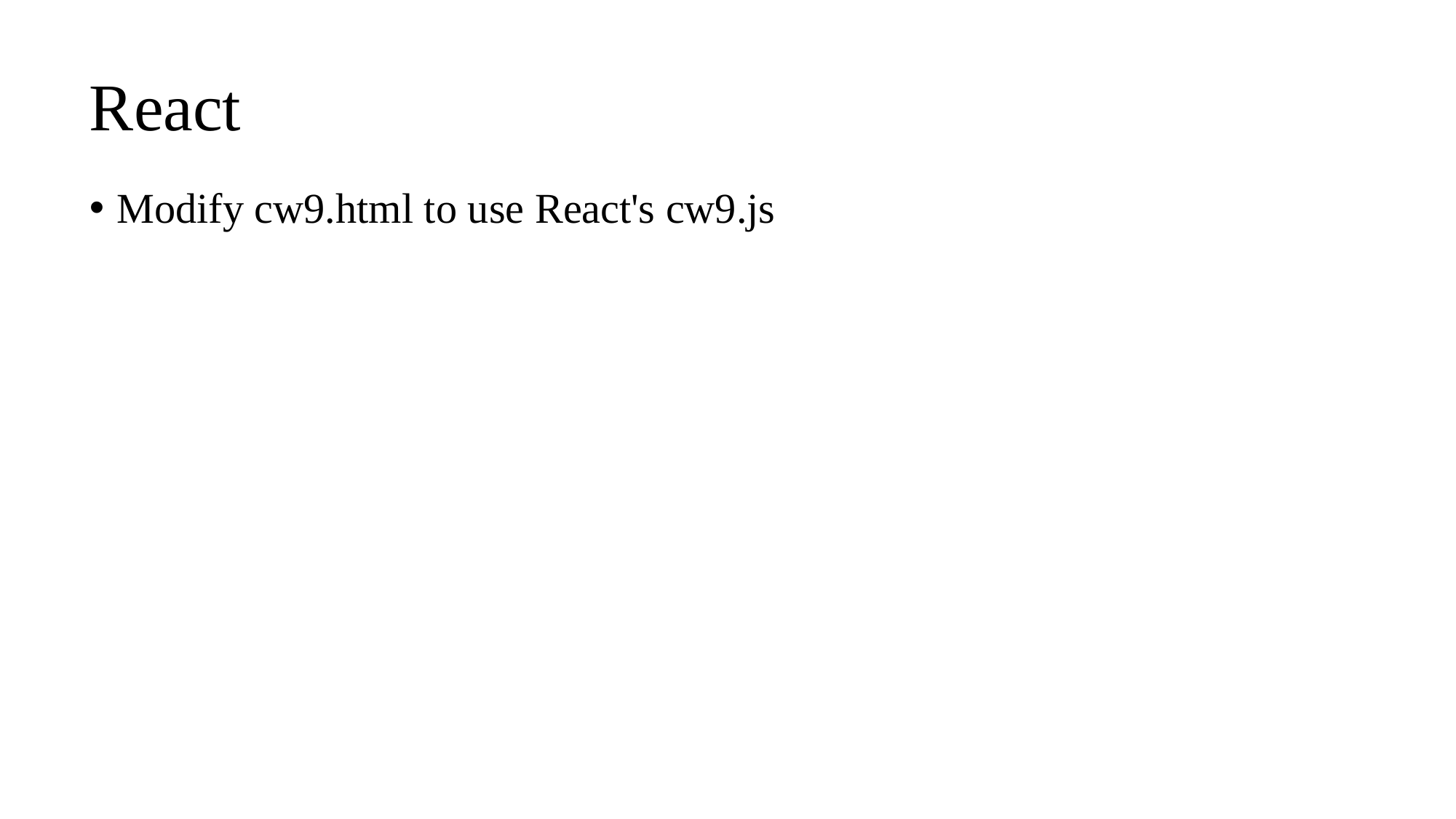

# React
Modify cw9.html to use React's cw9.js